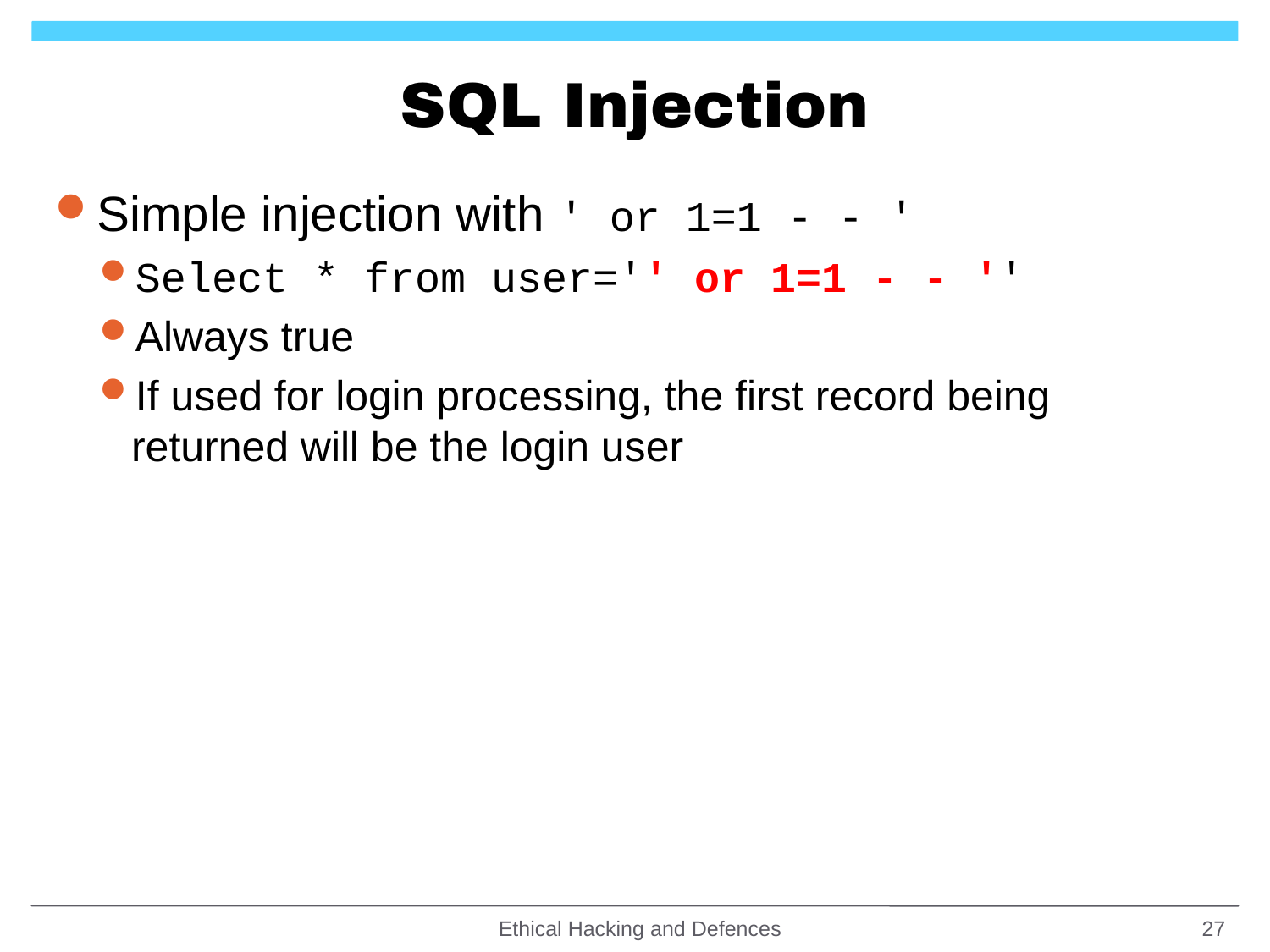

# SQL Injection
Simple injection with ' or 1=1 - - '
Select * from user='' or 1=1 - - ''
Always true
If used for login processing, the first record being returned will be the login user

Ethical Hacking and Defences
27